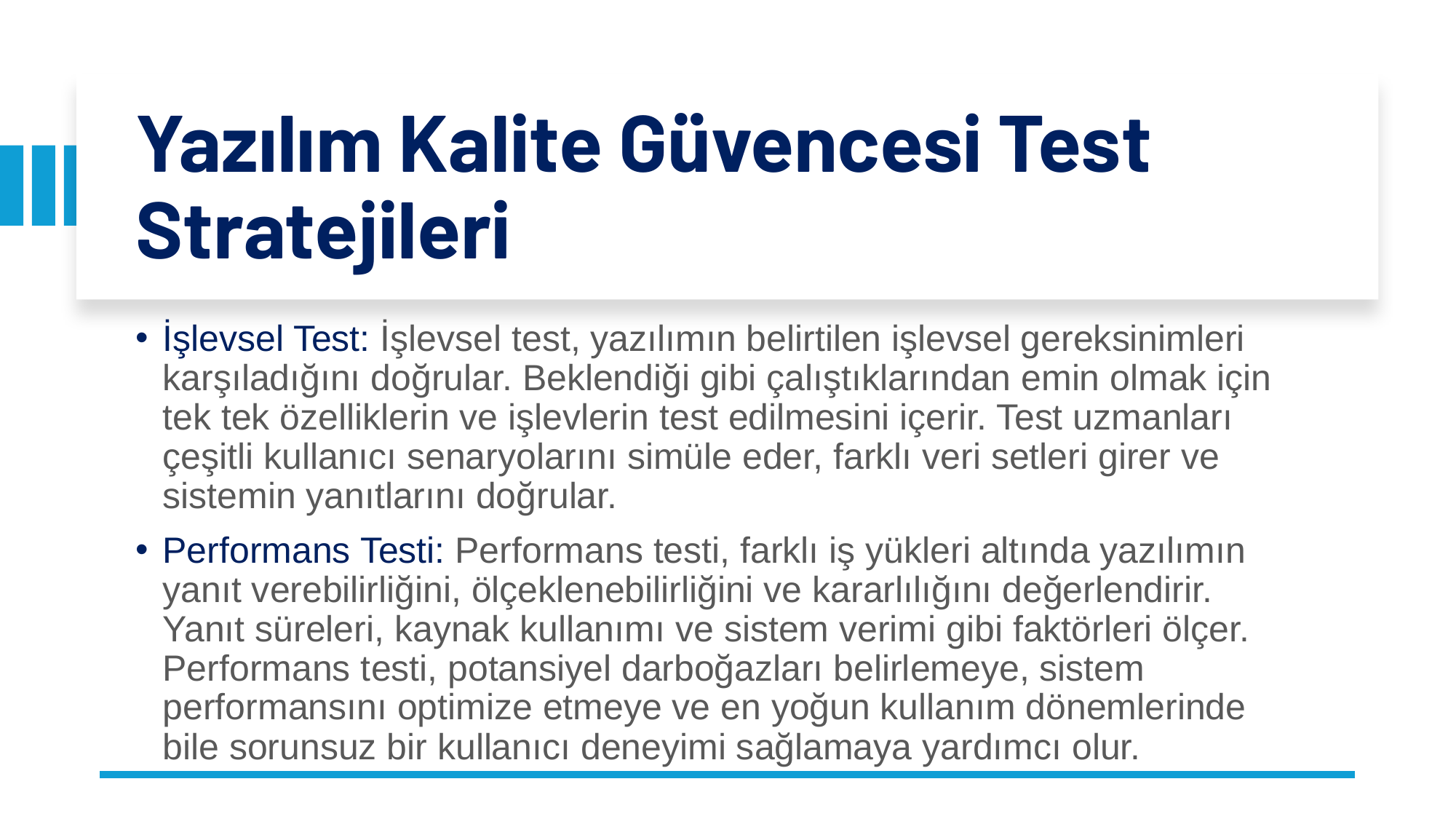

# Yazılım Kalite Güvencesi Test Stratejileri

İşlevsel Test: İşlevsel test, yazılımın belirtilen işlevsel gereksinimleri karşıladığını doğrular. Beklendiği gibi çalıştıklarından emin olmak için tek tek özelliklerin ve işlevlerin test edilmesini içerir. Test uzmanları çeşitli kullanıcı senaryolarını simüle eder, farklı veri setleri girer ve sistemin yanıtlarını doğrular.
Performans Testi: Performans testi, farklı iş yükleri altında yazılımın yanıt verebilirliğini, ölçeklenebilirliğini ve kararlılığını değerlendirir. Yanıt süreleri, kaynak kullanımı ve sistem verimi gibi faktörleri ölçer. Performans testi, potansiyel darboğazları belirlemeye, sistem performansını optimize etmeye ve en yoğun kullanım dönemlerinde bile sorunsuz bir kullanıcı deneyimi sağlamaya yardımcı olur.